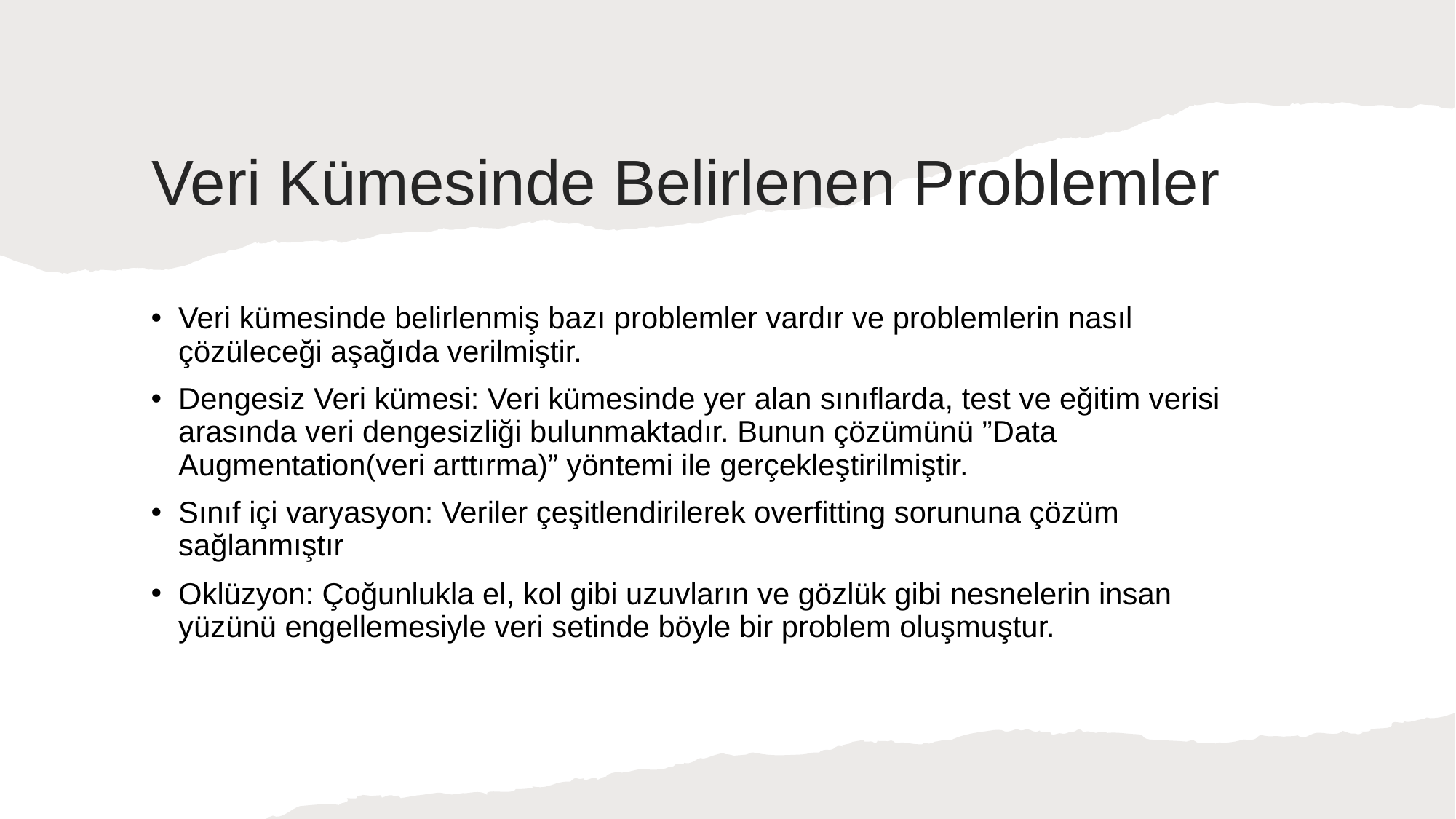

# Veri Kümesinde Belirlenen Problemler
Veri kümesinde belirlenmiş bazı problemler vardır ve problemlerin nasıl çözüleceği aşağıda verilmiştir.
Dengesiz Veri kümesi: Veri kümesinde yer alan sınıflarda, test ve eğitim verisi arasında veri dengesizliği bulunmaktadır. Bunun çözümünü ”Data Augmentation(veri arttırma)” yöntemi ile gerçekleştirilmiştir.
Sınıf içi varyasyon: Veriler çeşitlendirilerek overfitting sorununa çözüm sağlanmıştır
Oklüzyon: Çoğunlukla el, kol gibi uzuvların ve gözlük gibi nesnelerin insan yüzünü engellemesiyle veri setinde böyle bir problem oluşmuştur.